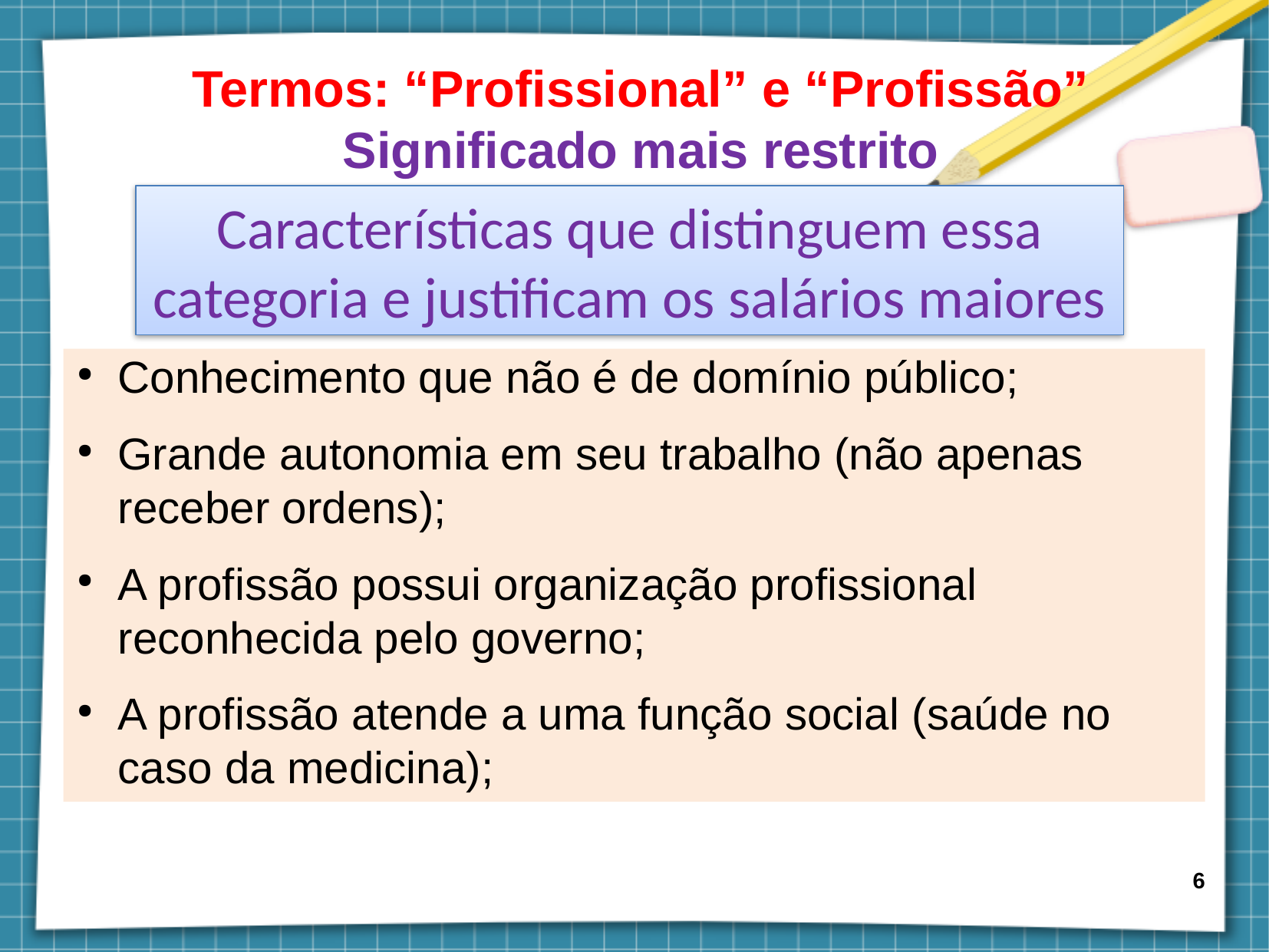

Termos: “Profissional” e “Profissão”
Significado mais restrito
Características que distinguem essa categoria e justificam os salários maiores
Conhecimento que não é de domínio público;
Grande autonomia em seu trabalho (não apenas receber ordens);
A profissão possui organização profissional reconhecida pelo governo;
A profissão atende a uma função social (saúde no caso da medicina);
6